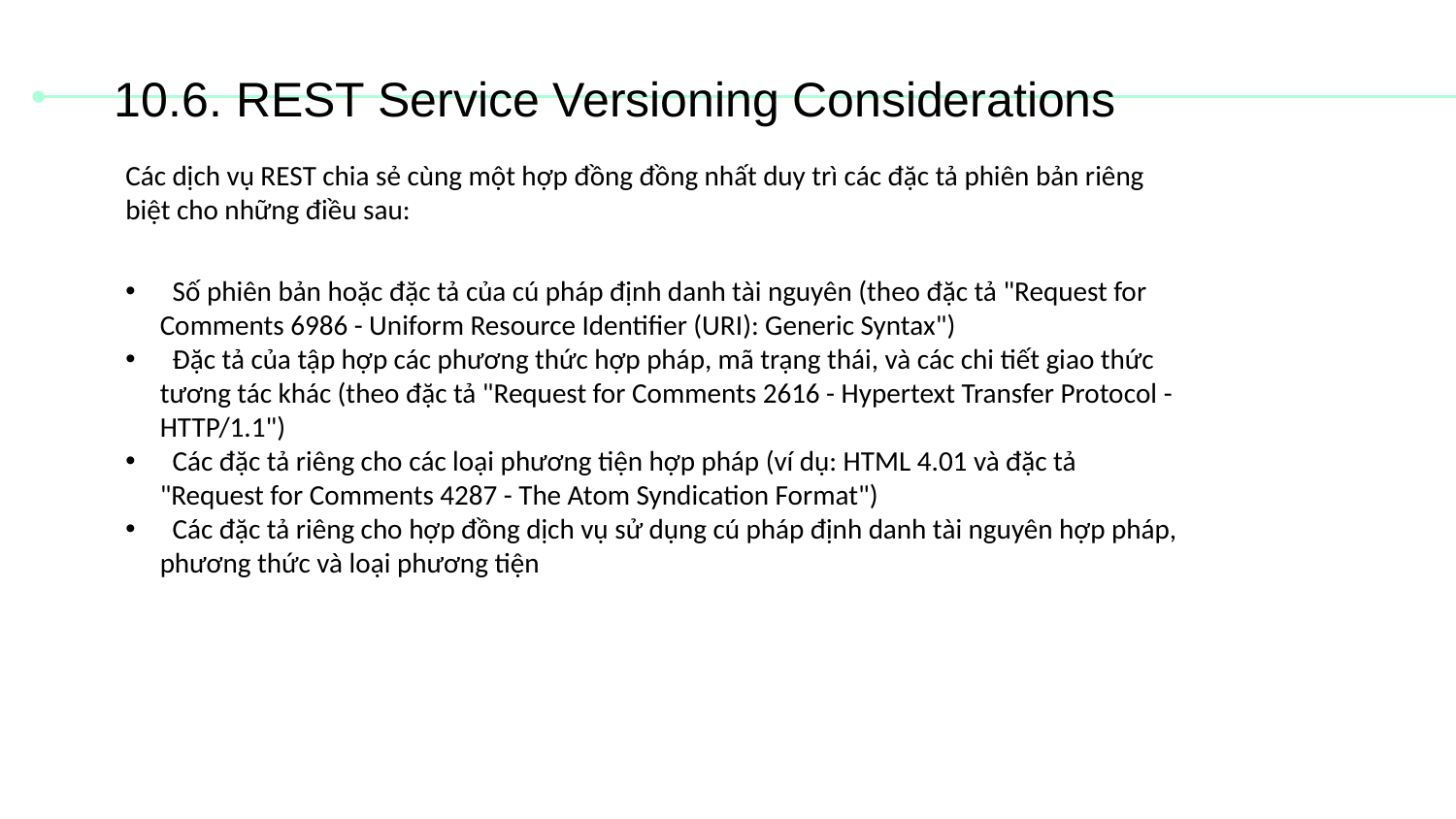

# 10.6. REST Service Versioning Considerations
Các dịch vụ REST chia sẻ cùng một hợp đồng đồng nhất duy trì các đặc tả phiên bản riêng biệt cho những điều sau:
  Số phiên bản hoặc đặc tả của cú pháp định danh tài nguyên (theo đặc tả "Request for Comments 6986 - Uniform Resource Identifier (URI): Generic Syntax")
  Đặc tả của tập hợp các phương thức hợp pháp, mã trạng thái, và các chi tiết giao thức tương tác khác (theo đặc tả "Request for Comments 2616 - Hypertext Transfer Protocol - HTTP/1.1")
  Các đặc tả riêng cho các loại phương tiện hợp pháp (ví dụ: HTML 4.01 và đặc tả "Request for Comments 4287 - The Atom Syndication Format")
  Các đặc tả riêng cho hợp đồng dịch vụ sử dụng cú pháp định danh tài nguyên hợp pháp, phương thức và loại phương tiện